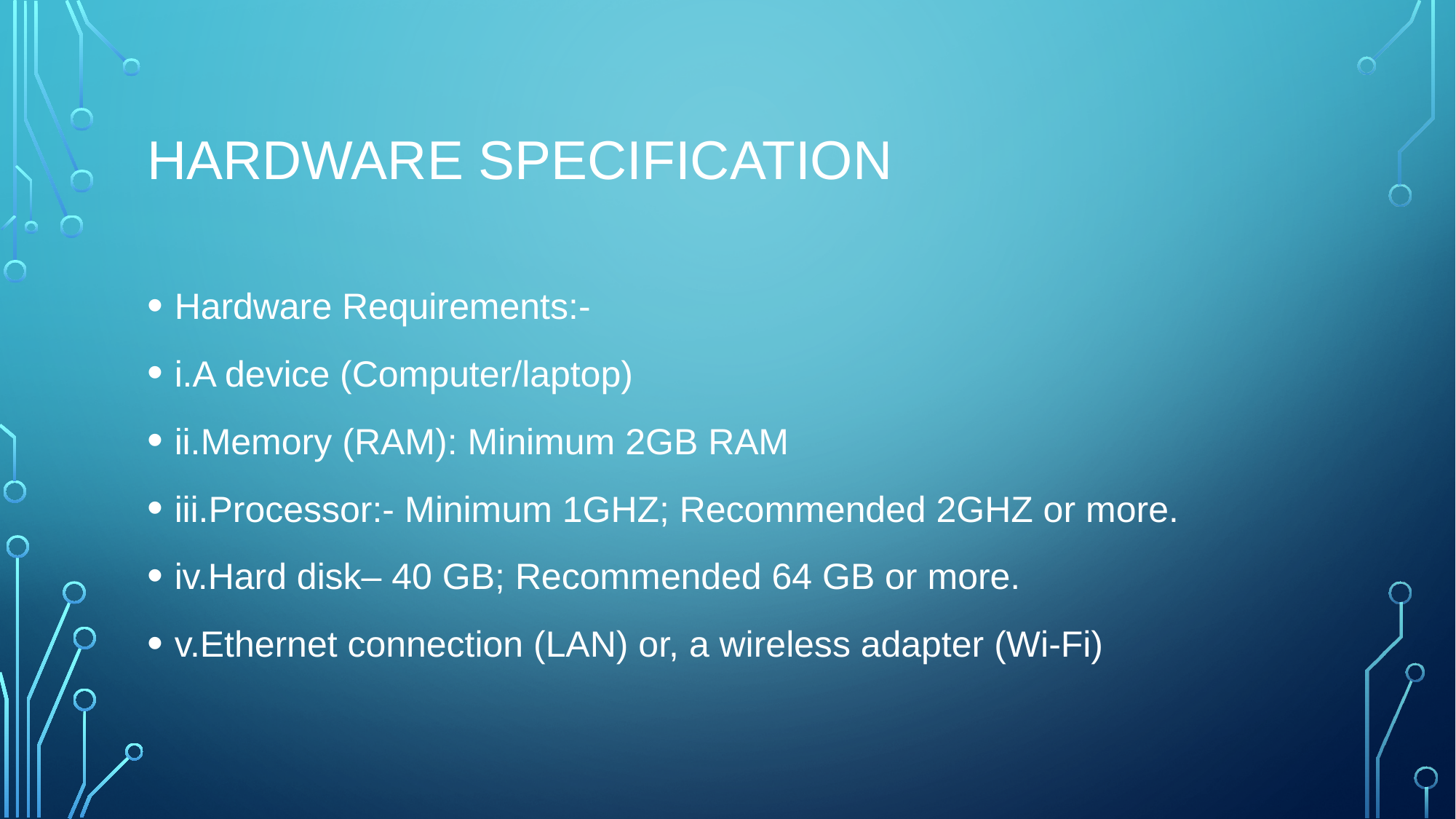

# Hardware specification
Hardware Requirements:-
i.A device (Computer/laptop)
ii.Memory (RAM): Minimum 2GB RAM
iii.Processor:- Minimum 1GHZ; Recommended 2GHZ or more.
iv.Hard disk– 40 GB; Recommended 64 GB or more.
v.Ethernet connection (LAN) or, a wireless adapter (Wi-Fi)